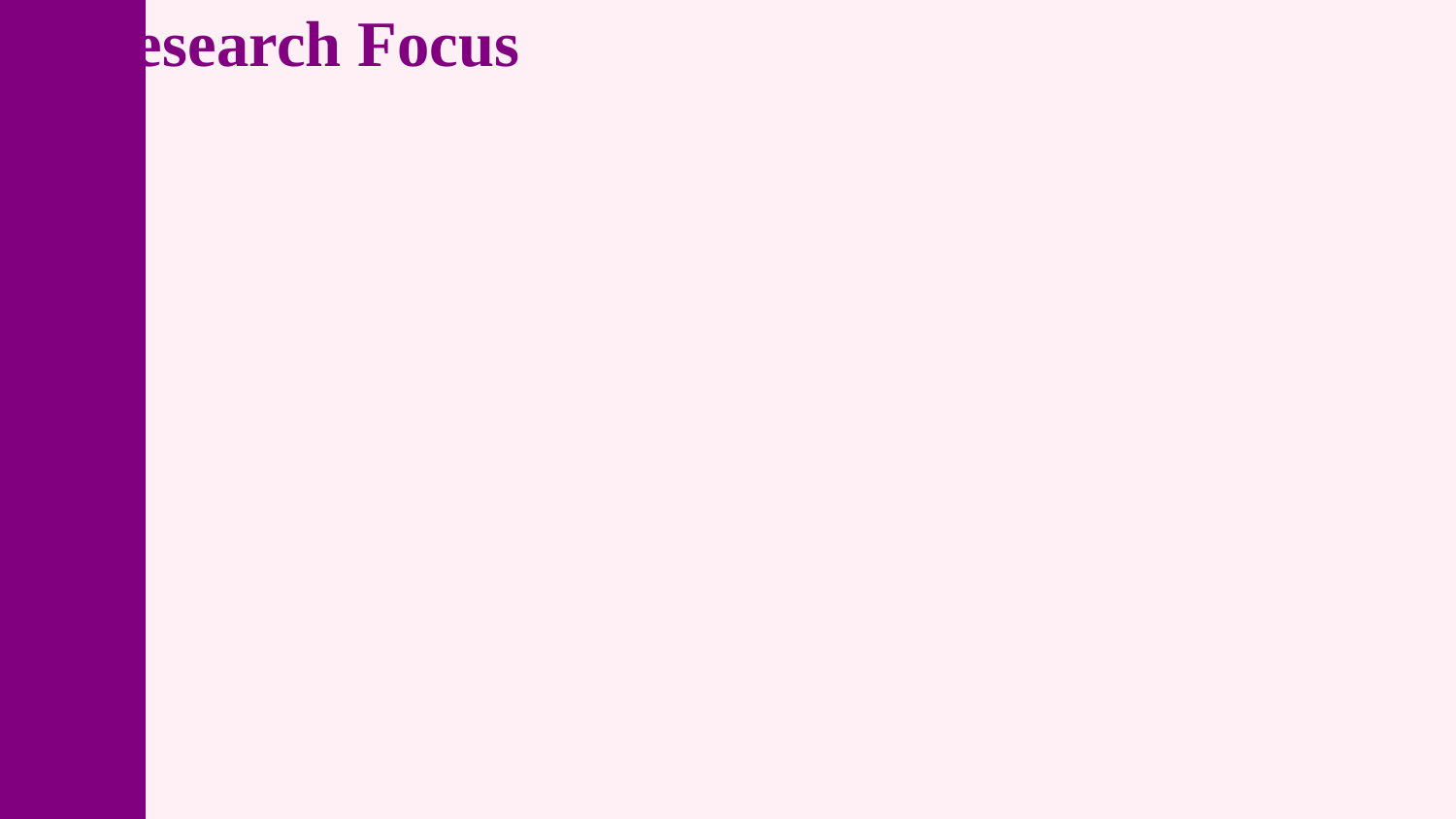

Research Focus
His primary research areas include Algorithm Design and Analysis, Graph Algorithms, Combinatorial Optimization, and Computational Geometry.